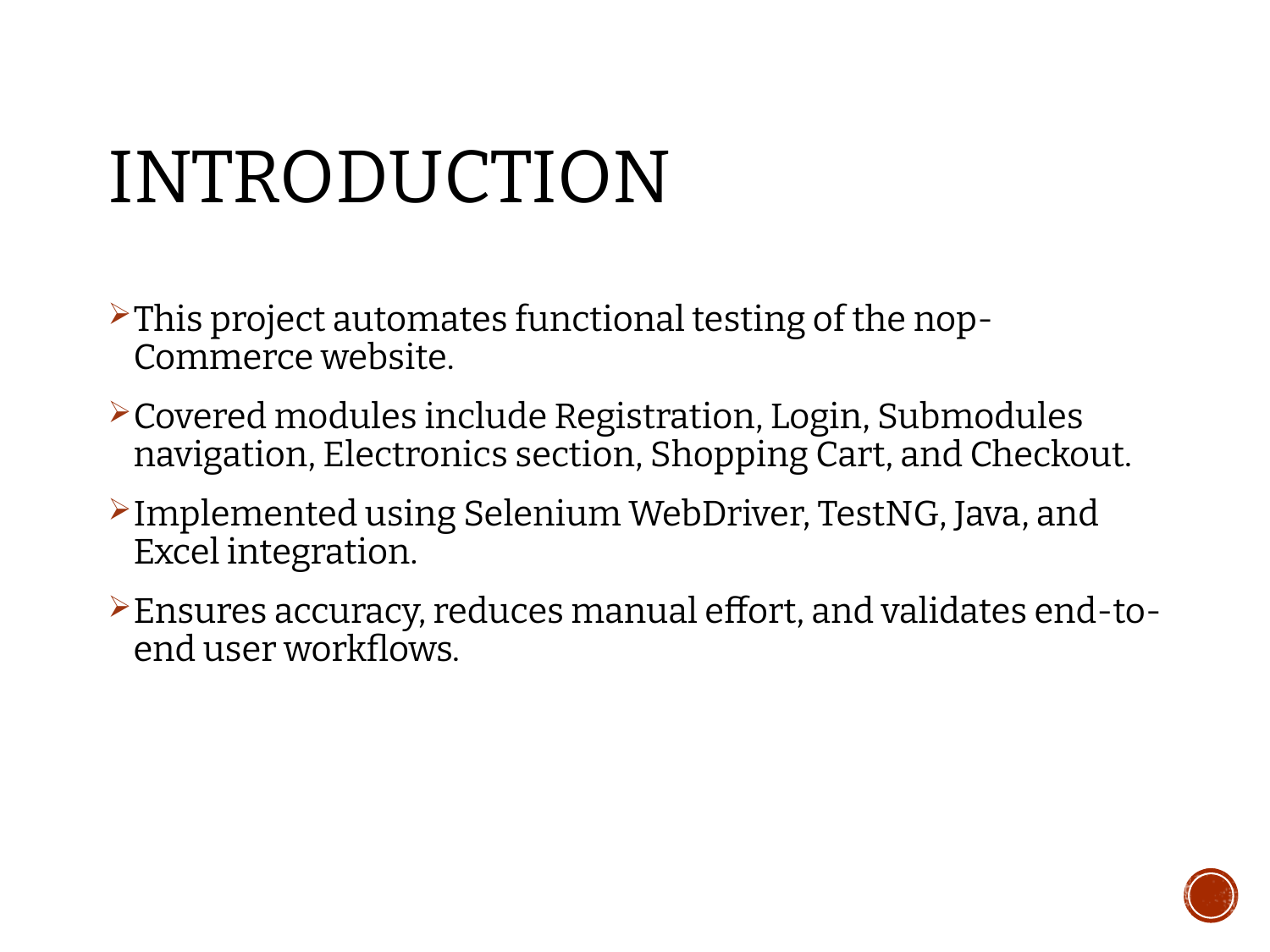

# Introduction
This project automates functional testing of the nop-Commerce website.
Covered modules include Registration, Login, Submodules navigation, Electronics section, Shopping Cart, and Checkout.
Implemented using Selenium WebDriver, TestNG, Java, and Excel integration.
Ensures accuracy, reduces manual effort, and validates end-to-end user workflows.